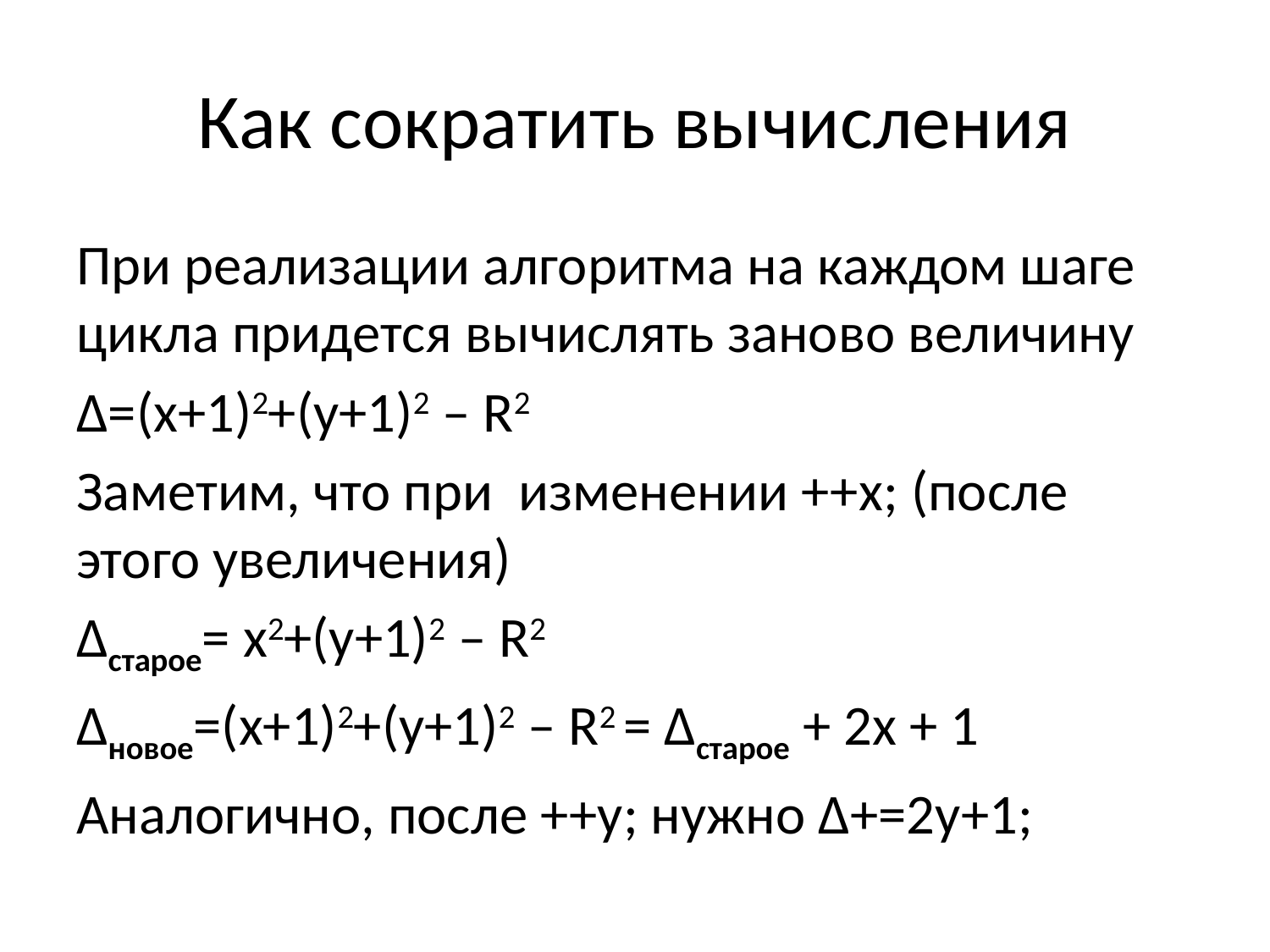

# Как сократить вычисления
При реализации алгоритма на каждом шаге цикла придется вычислять заново величину
Δ=(x+1)2+(y+1)2 – R2
Заметим, что при  изменении ++x; (после этого увеличения)
Δстарое= x2+(y+1)2 – R2
Δновое=(x+1)2+(y+1)2 – R2 = Δстарое + 2x + 1
Аналогично, после ++y; нужно Δ+=2y+1;